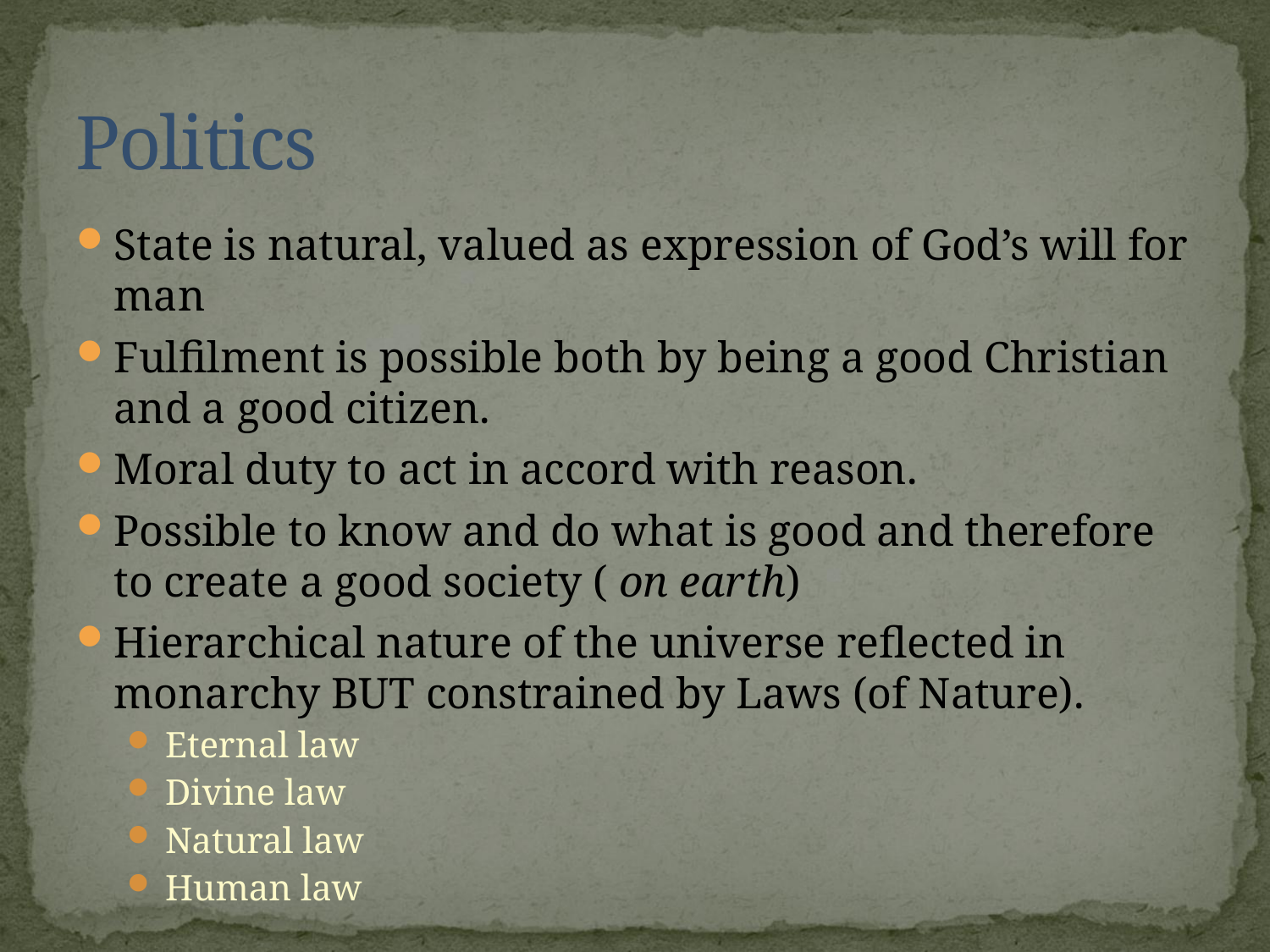

# Politics
State is natural, valued as expression of God’s will for man
Fulfilment is possible both by being a good Christian and a good citizen.
Moral duty to act in accord with reason.
Possible to know and do what is good and therefore to create a good society ( on earth)
Hierarchical nature of the universe reflected in monarchy BUT constrained by Laws (of Nature).
Eternal law
Divine law
Natural law
Human law